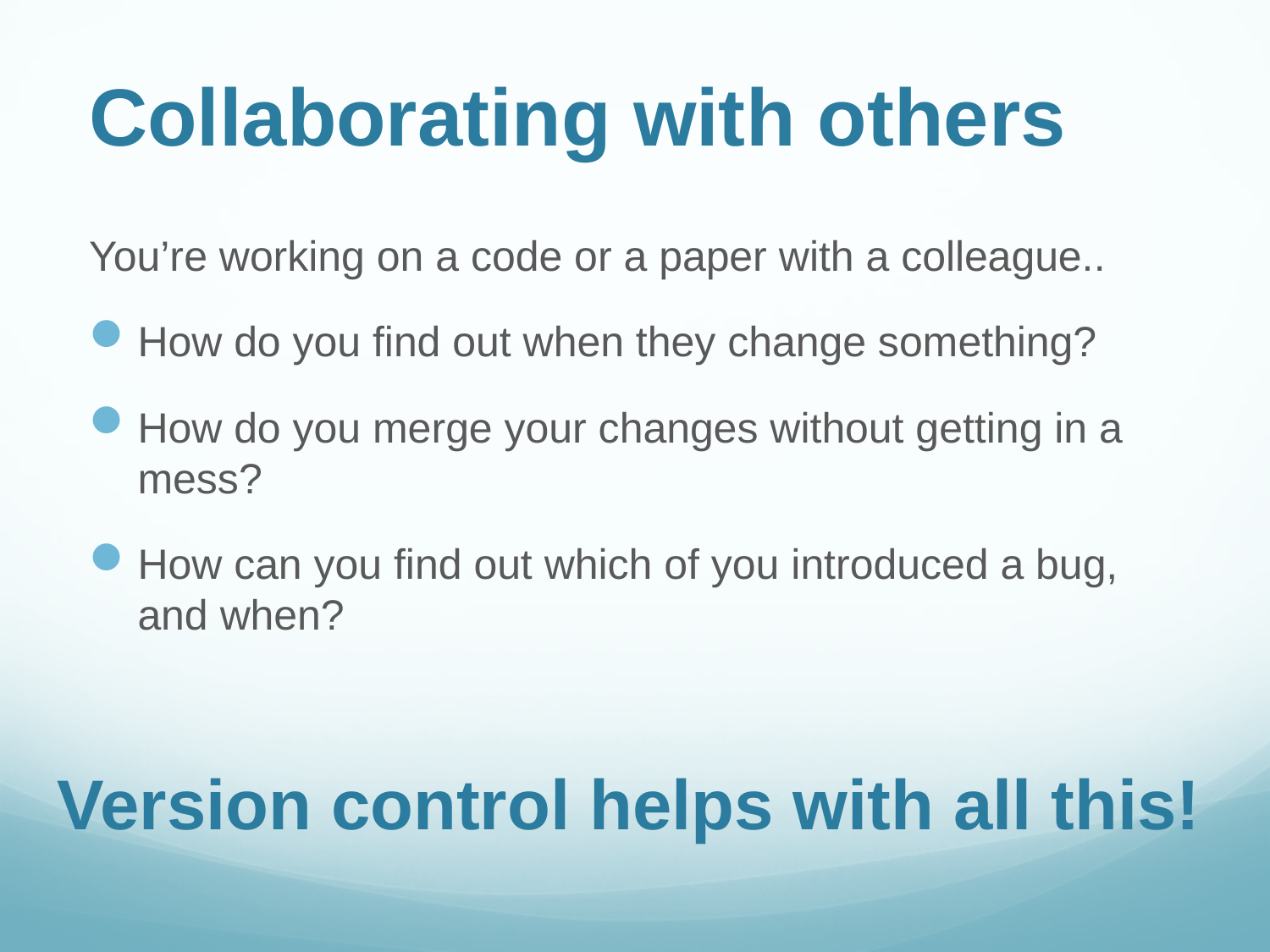

# Collaborating with others
You’re working on a code or a paper with a colleague..
How do you find out when they change something?
How do you merge your changes without getting in a mess?
How can you find out which of you introduced a bug, and when?
Version control helps with all this!